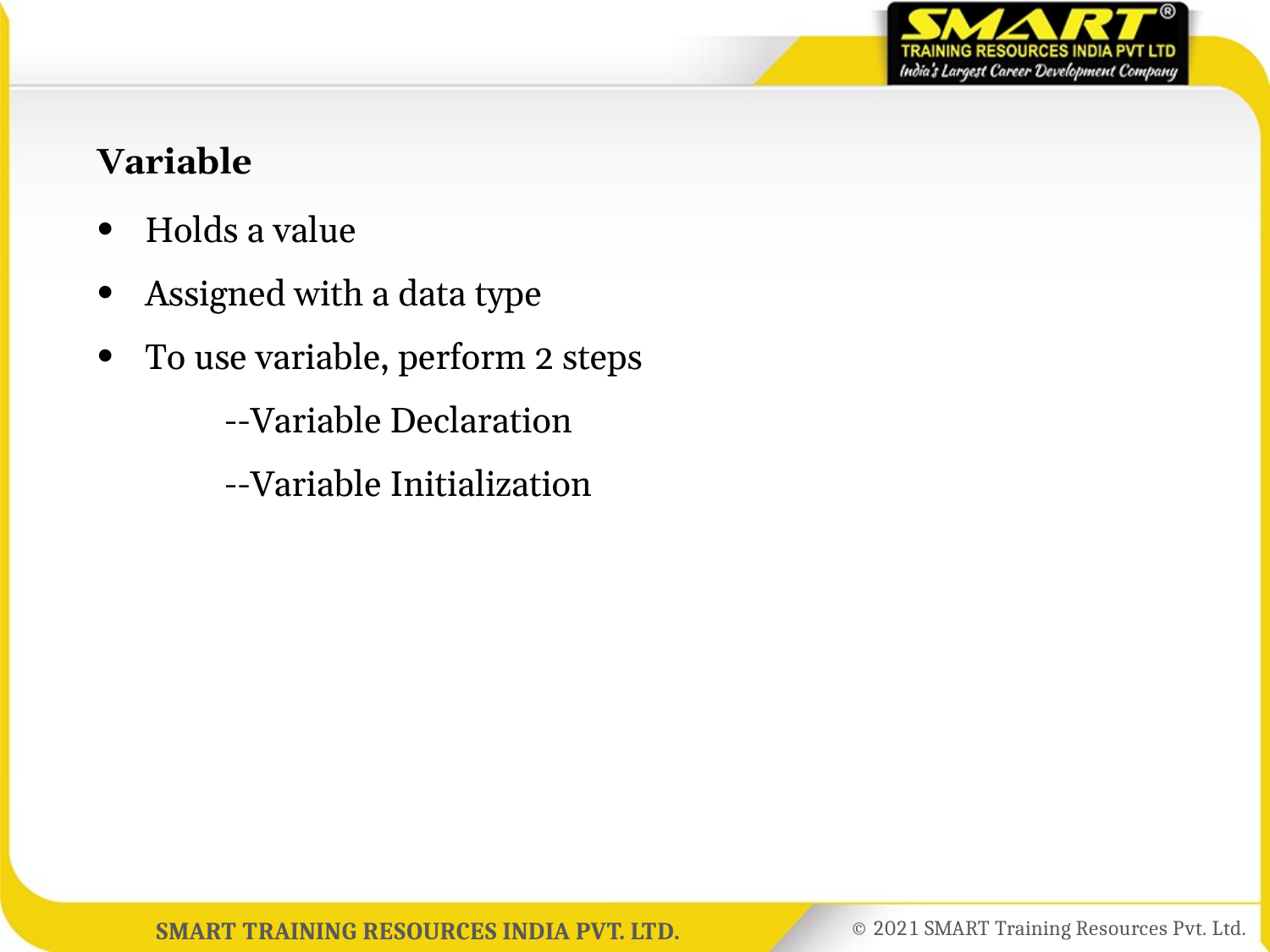

Variable
Holds a value
Assigned with a data type
To use variable, perform 2 steps
	--Variable Declaration
	--Variable Initialization